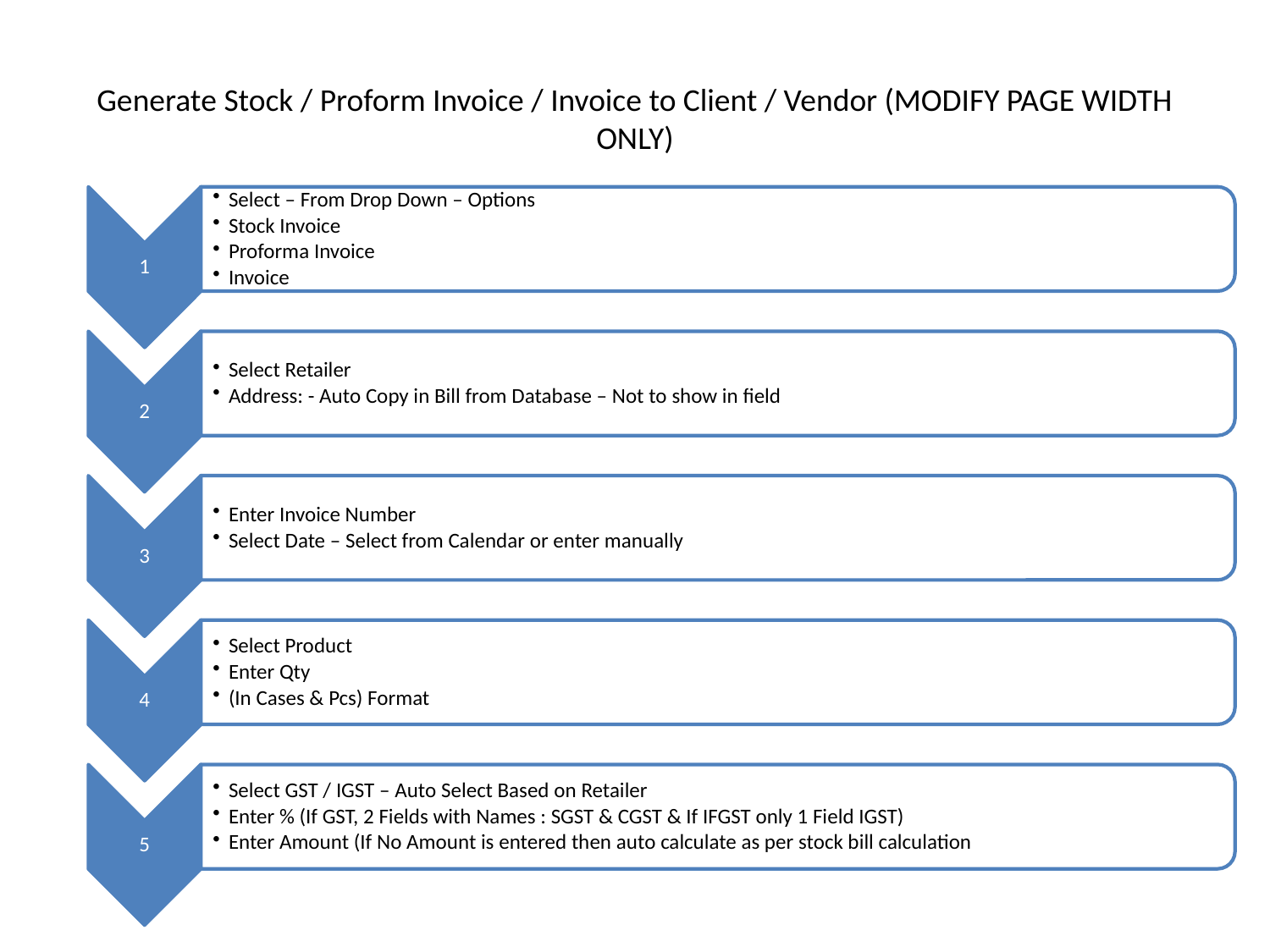

# Generate Stock / Proform Invoice / Invoice to Client / Vendor (MODIFY PAGE WIDTH ONLY)
1
Select – From Drop Down – Options
Stock Invoice
Proforma Invoice
Invoice
2
Select Retailer
Address: - Auto Copy in Bill from Database – Not to show in field
3
Enter Invoice Number
Select Date – Select from Calendar or enter manually
4
Select Product
Enter Qty
(In Cases & Pcs) Format
5
Select GST / IGST – Auto Select Based on Retailer
Enter % (If GST, 2 Fields with Names : SGST & CGST & If IFGST only 1 Field IGST)
Enter Amount (If No Amount is entered then auto calculate as per stock bill calculation